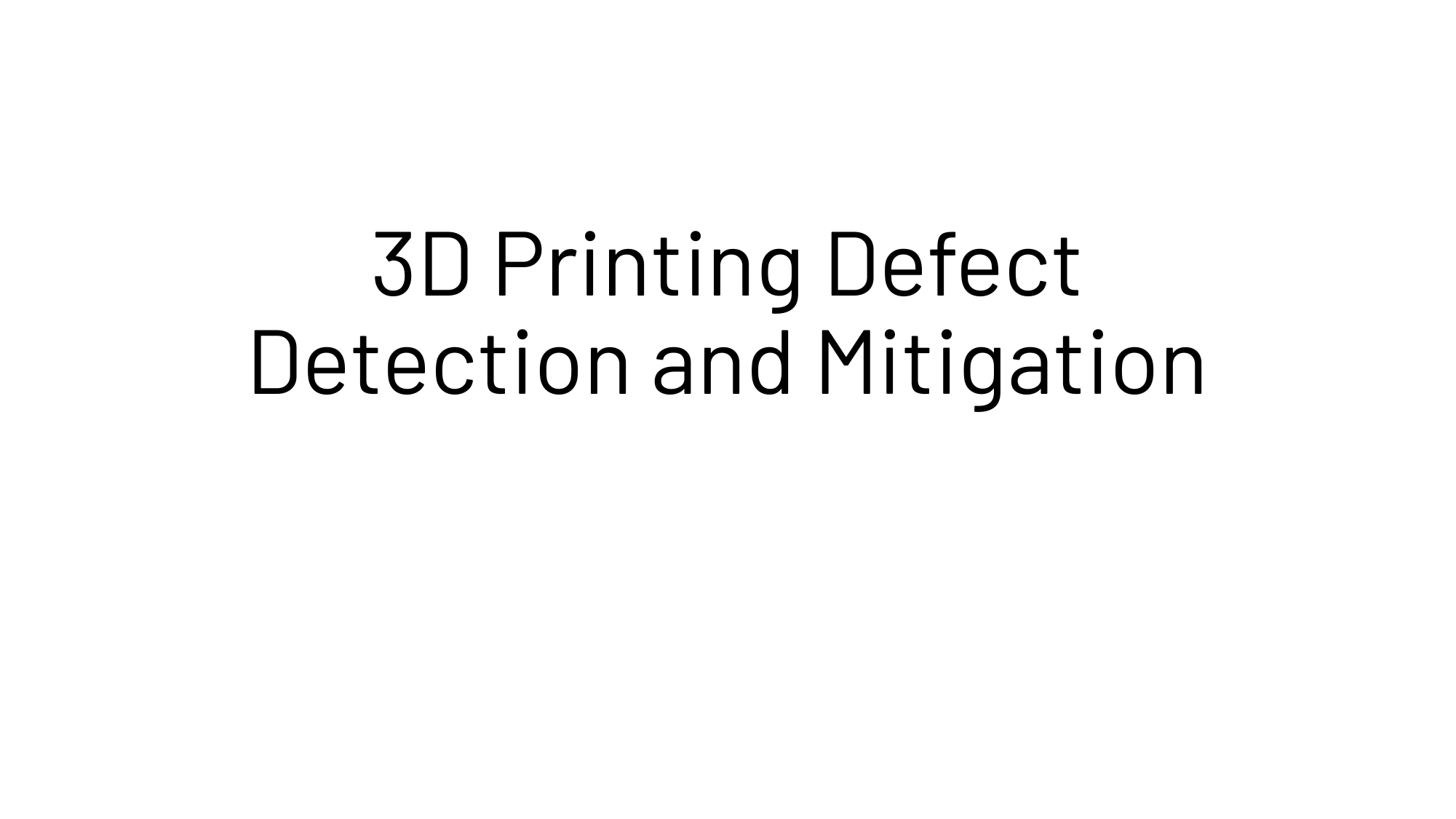

# 3D Printing Defect Detection and Mitigation